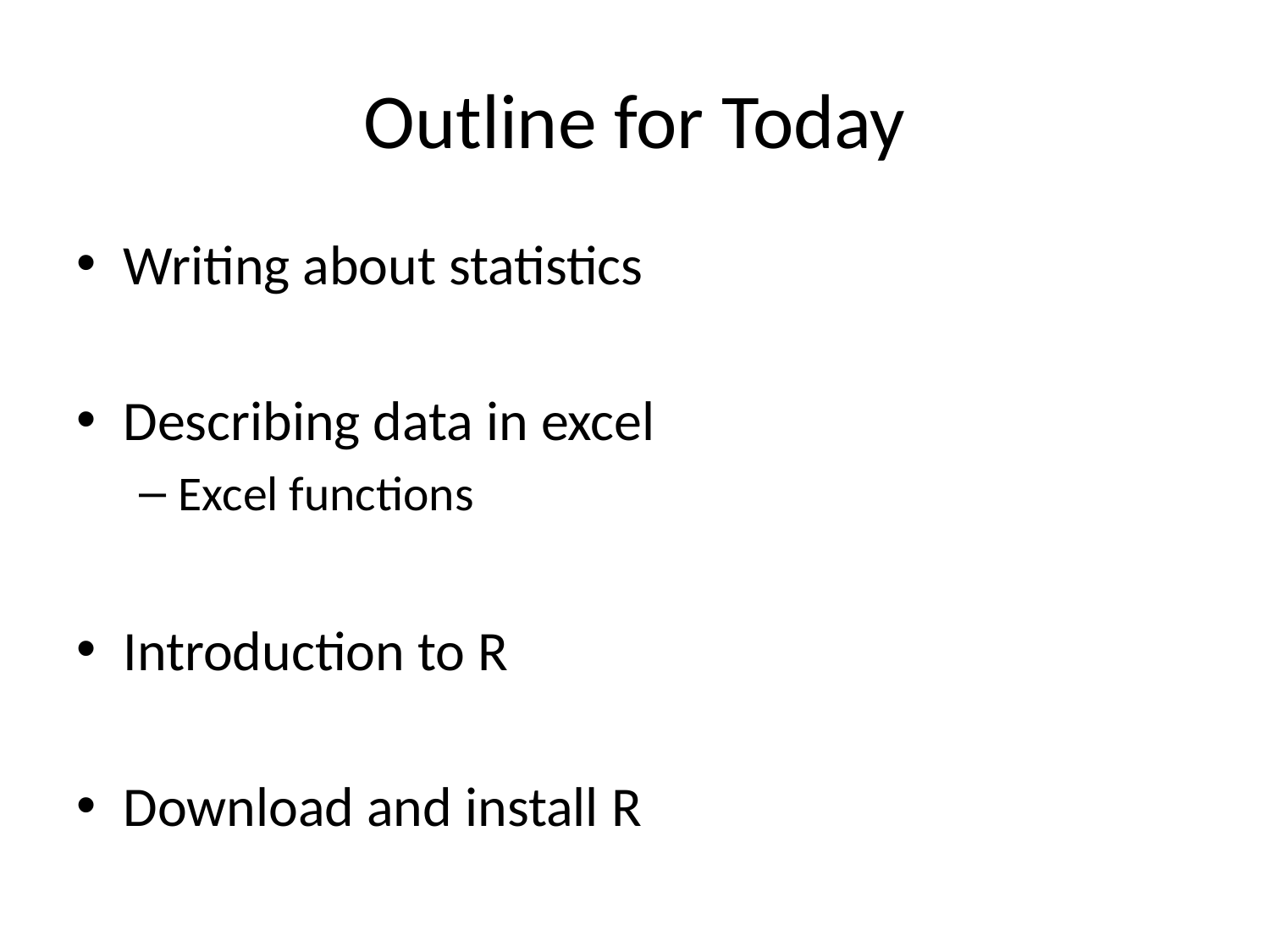

# Outline for Today
Writing about statistics

Describing data in excel
Excel functions

Introduction to R

Download and install R